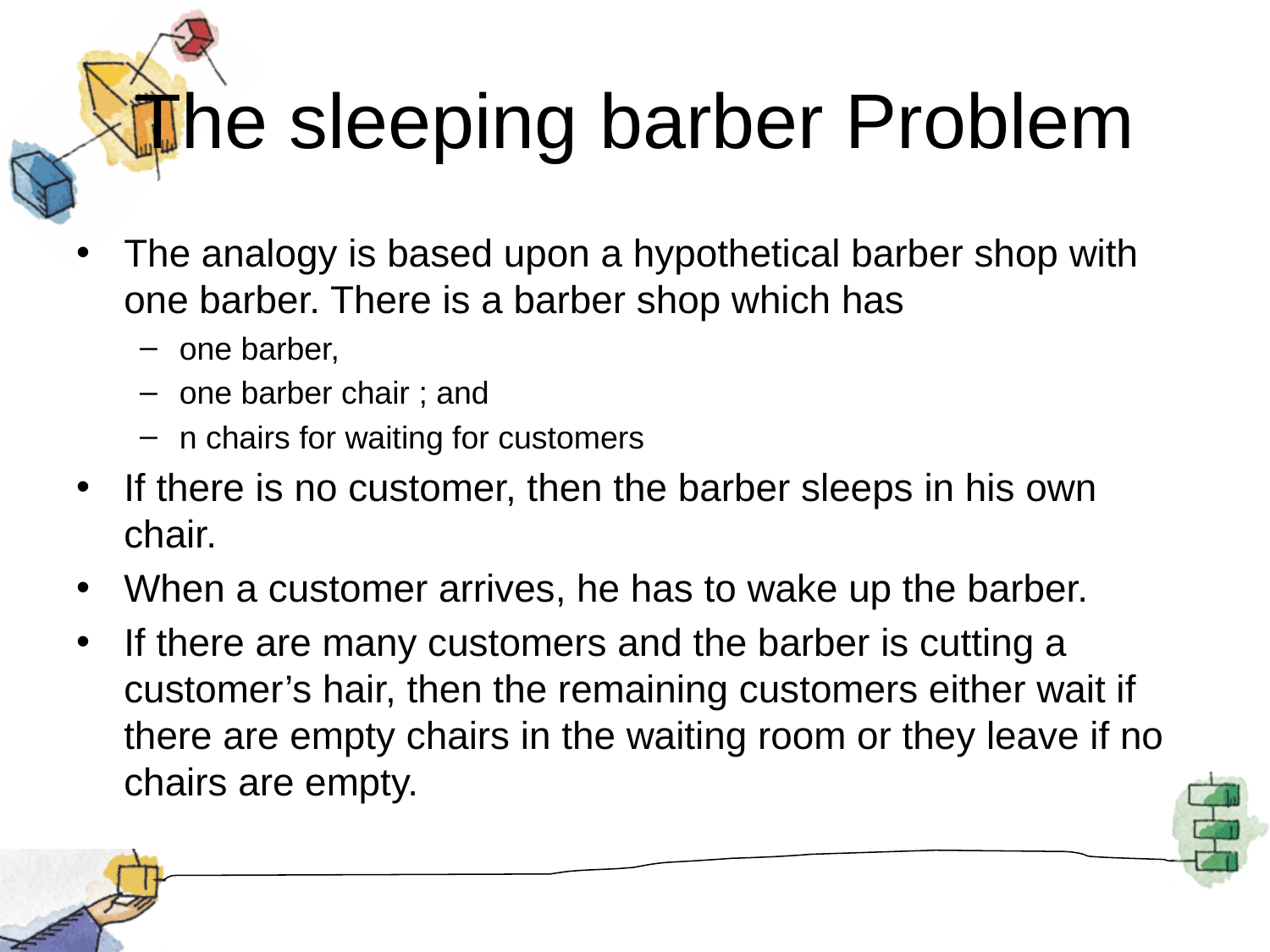

# The sleeping barber Problem
The analogy is based upon a hypothetical barber shop with one barber. There is a barber shop which has
one barber,
one barber chair ; and
n chairs for waiting for customers
If there is no customer, then the barber sleeps in his own chair.
When a customer arrives, he has to wake up the barber.
If there are many customers and the barber is cutting a customer’s hair, then the remaining customers either wait if there are empty chairs in the waiting room or they leave if no chairs are empty.